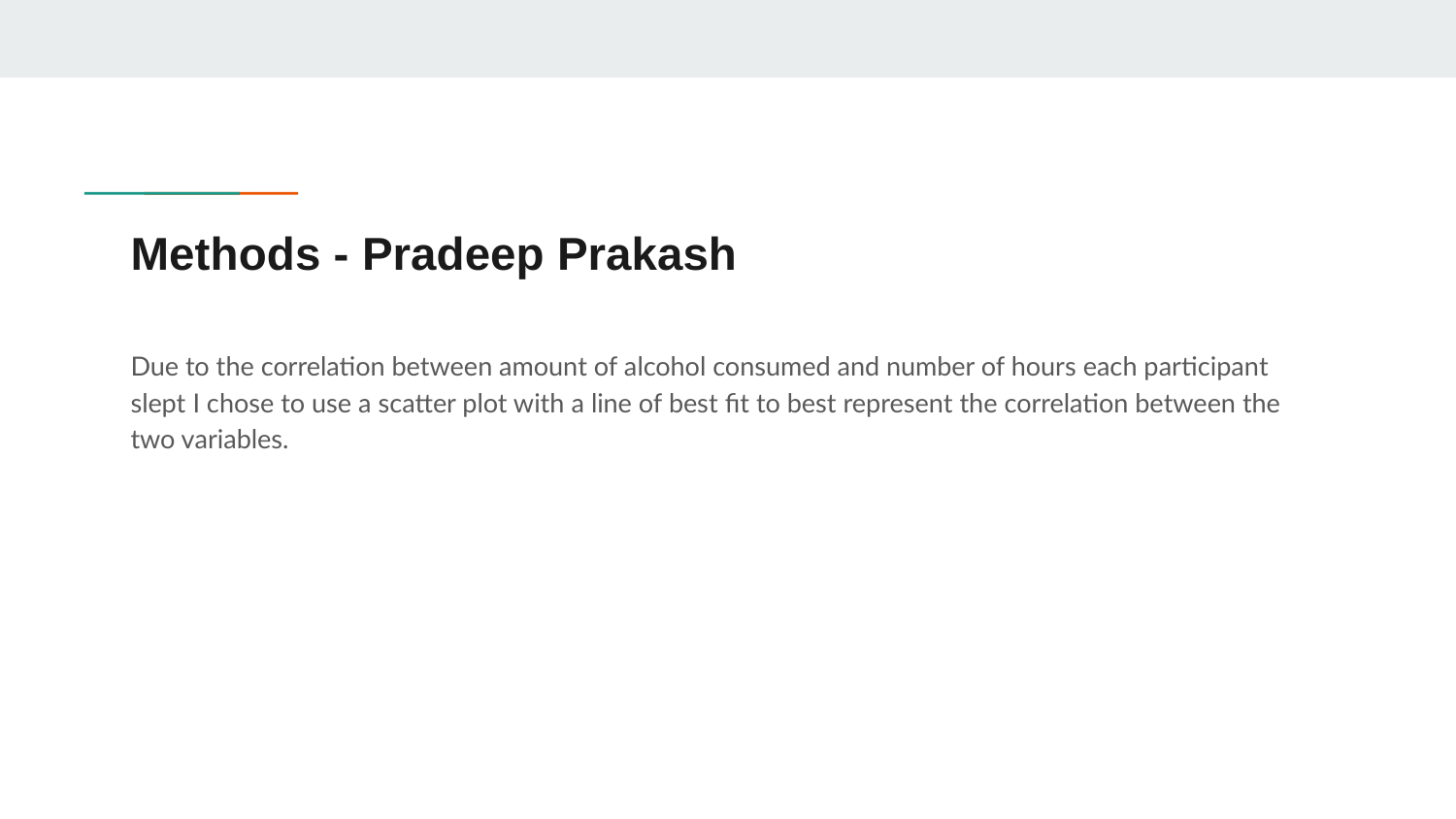

# Methods - Pradeep Prakash
Due to the correlation between amount of alcohol consumed and number of hours each participant slept I chose to use a scatter plot with a line of best fit to best represent the correlation between the two variables.